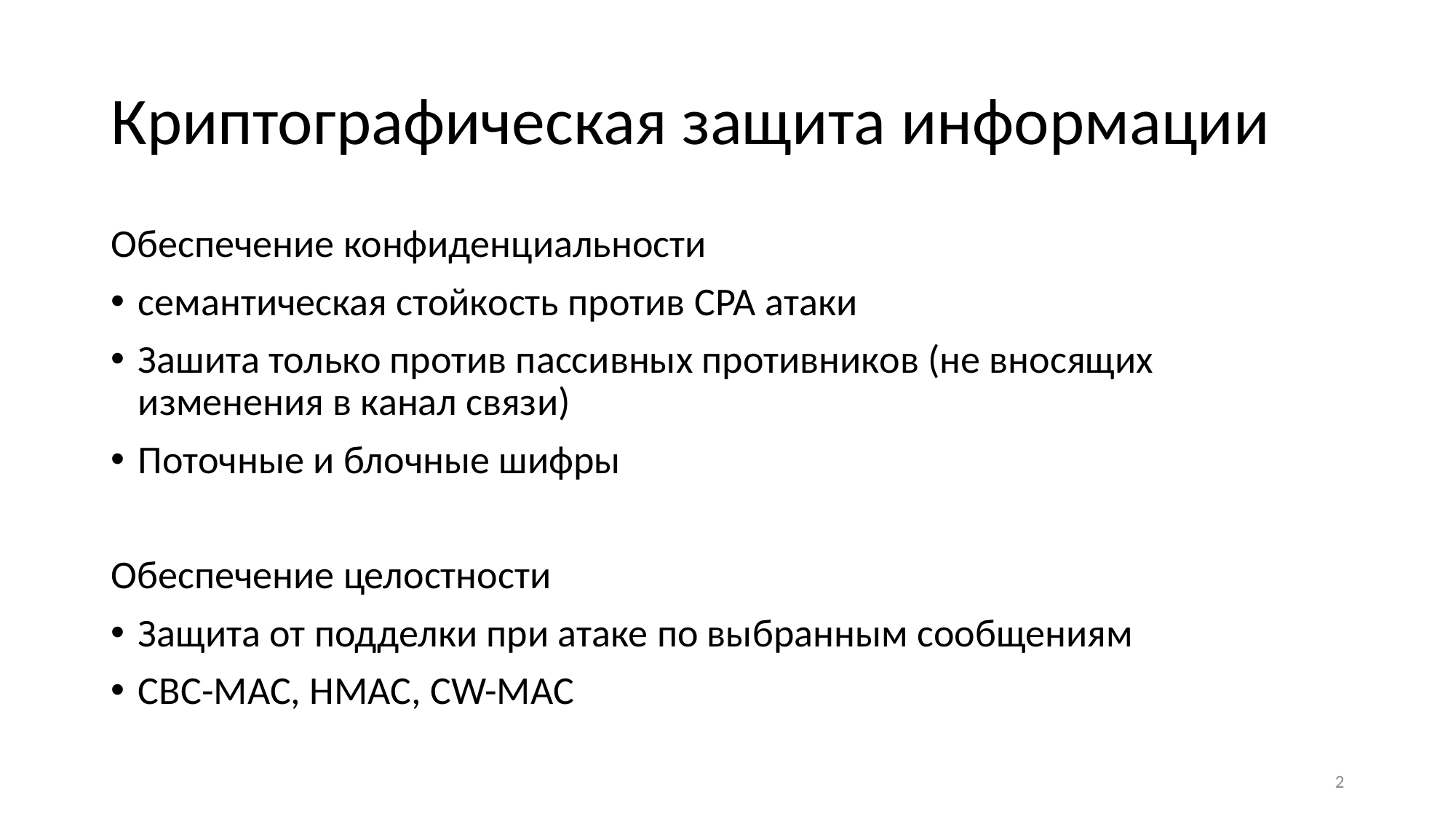

# Криптографическая защита информации
Обеспечение конфиденциальности
семантическая стойкость против CPA атаки
Зашита только против пассивных противников (не вносящих изменения в канал связи)
Поточные и блочные шифры

Обеспечение целостности
Защита от подделки при атаке по выбранным сообщениям
CBC-MAC, HMAC, CW-MAC
2